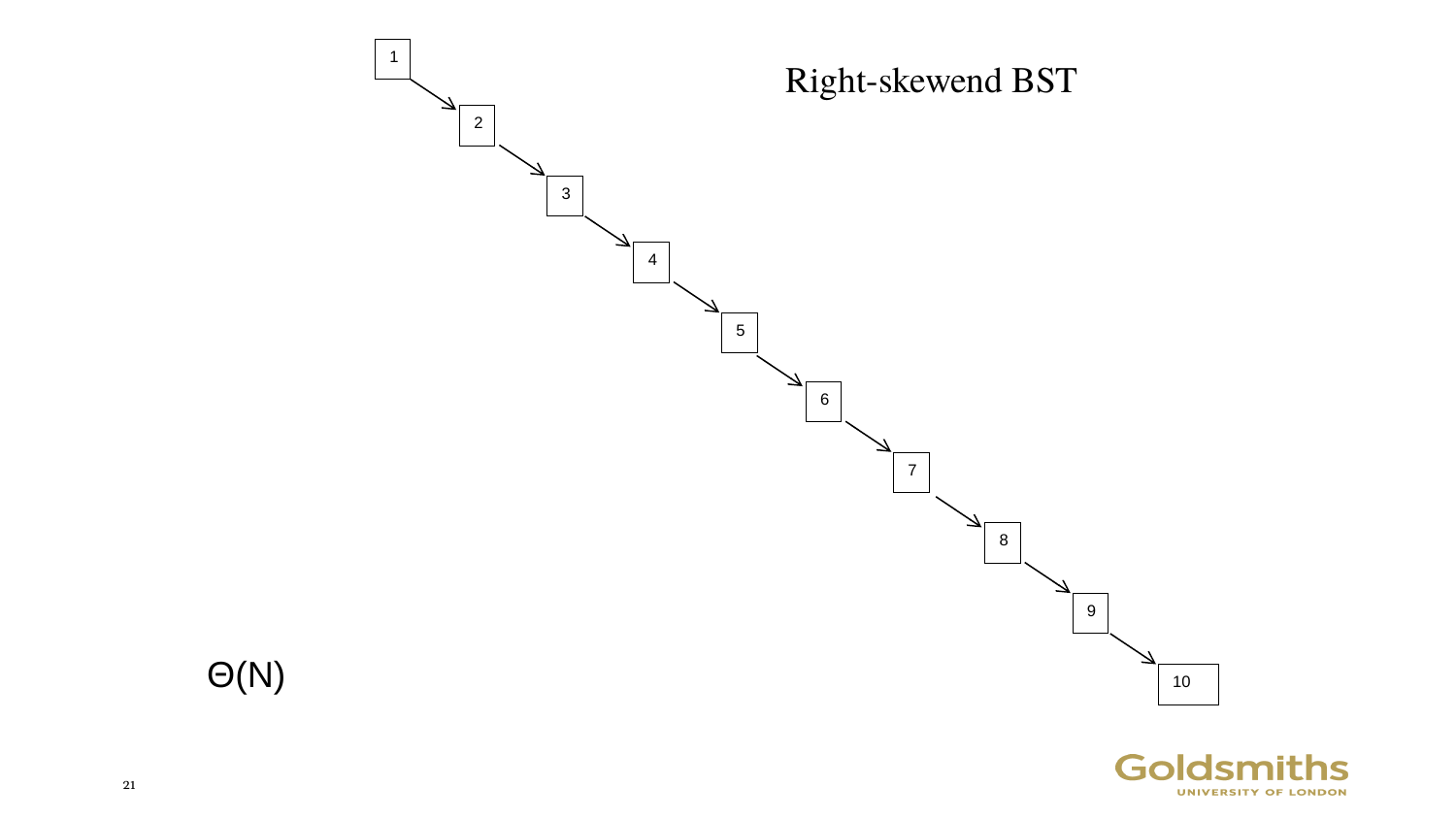

1
Right-skewend BST
2
3
4
5
6
7
8
9
Θ(N)
10
21